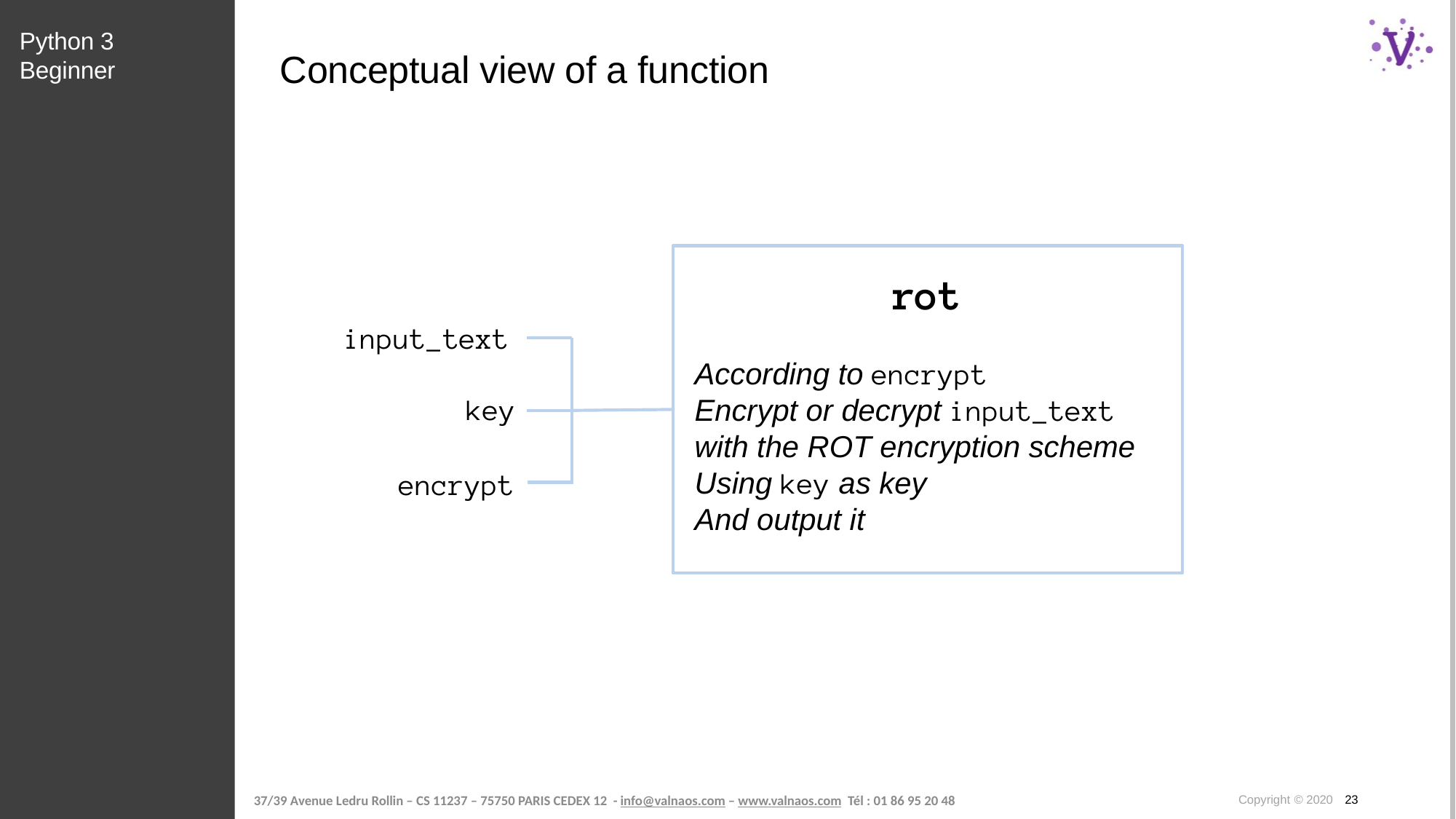

Python 3 Beginner
# Conceptual view of a function
rot

According to encrypt
Encrypt or decrypt input_text with the ROT encryption scheme
Using key as key
And output it

input_text
key
encrypt
Copyright © 2020   23